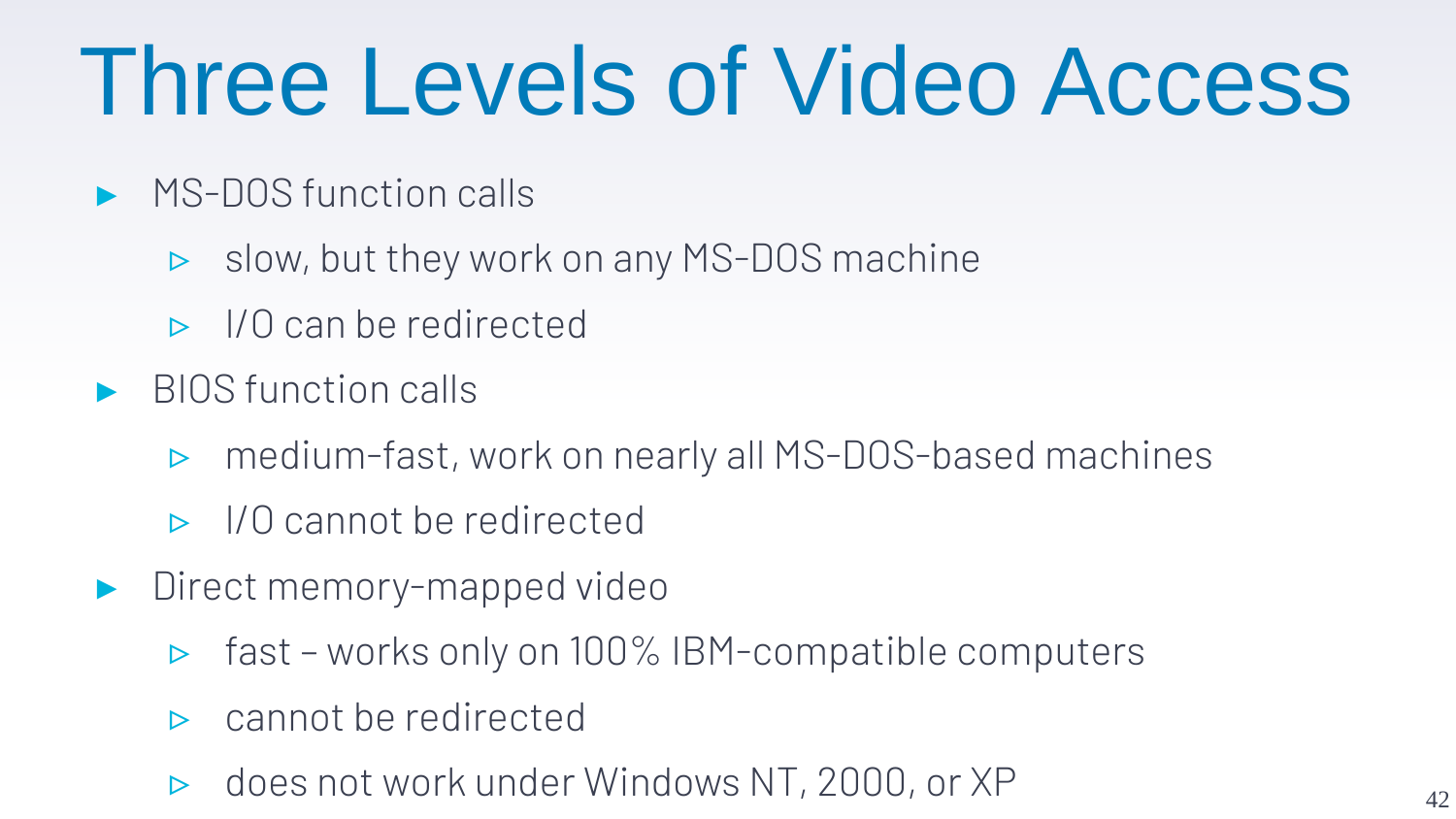

# Three Levels of Video Access
MS-DOS function calls
slow, but they work on any MS-DOS machine
I/O can be redirected
BIOS function calls
medium-fast, work on nearly all MS-DOS-based machines
I/O cannot be redirected
Direct memory-mapped video
fast – works only on 100% IBM-compatible computers
cannot be redirected
does not work under Windows NT, 2000, or XP
42